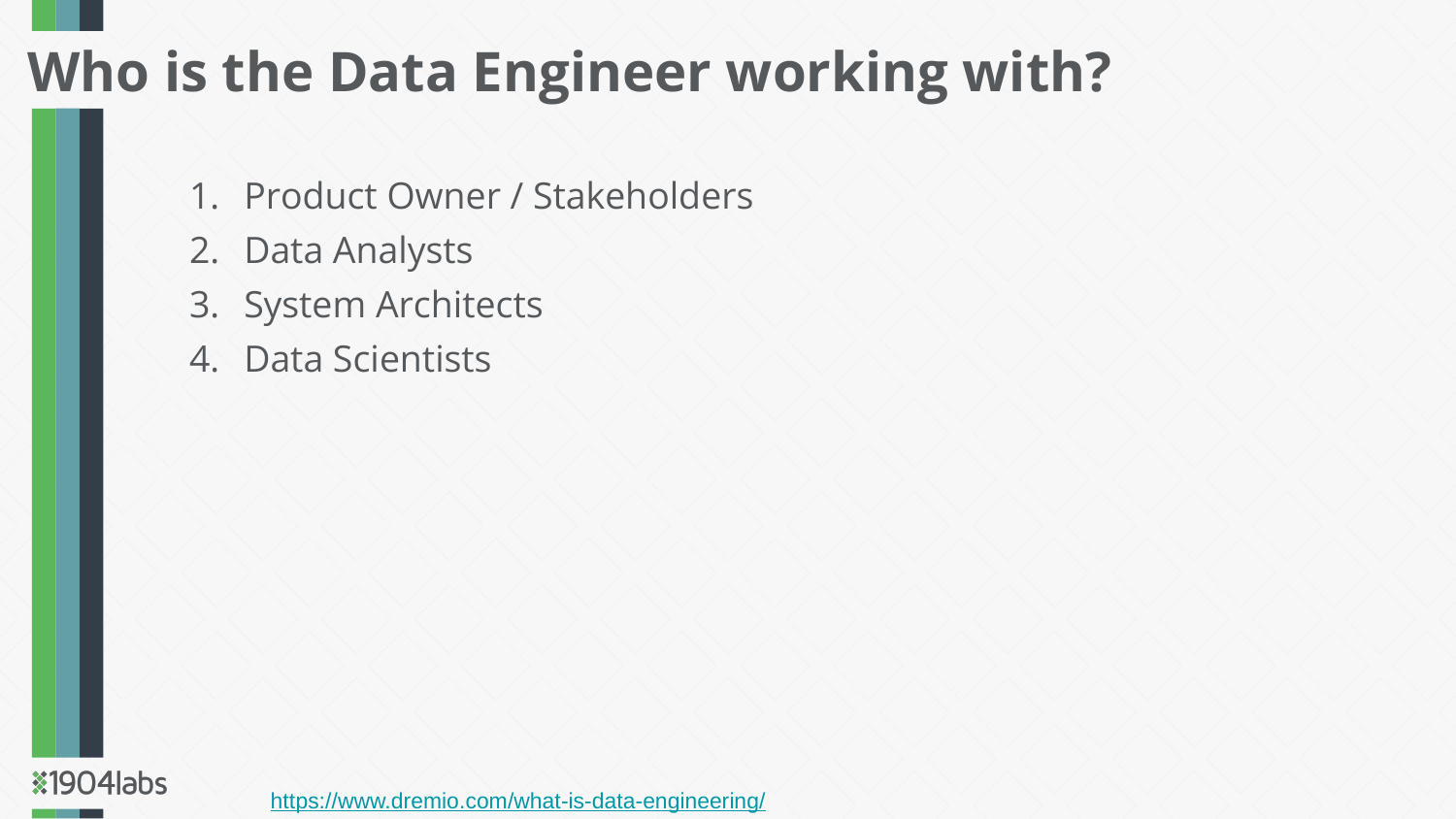

Who is the Data Engineer working with?
Product Owner / Stakeholders
Data Analysts
System Architects
Data Scientists
https://www.dremio.com/what-is-data-engineering/